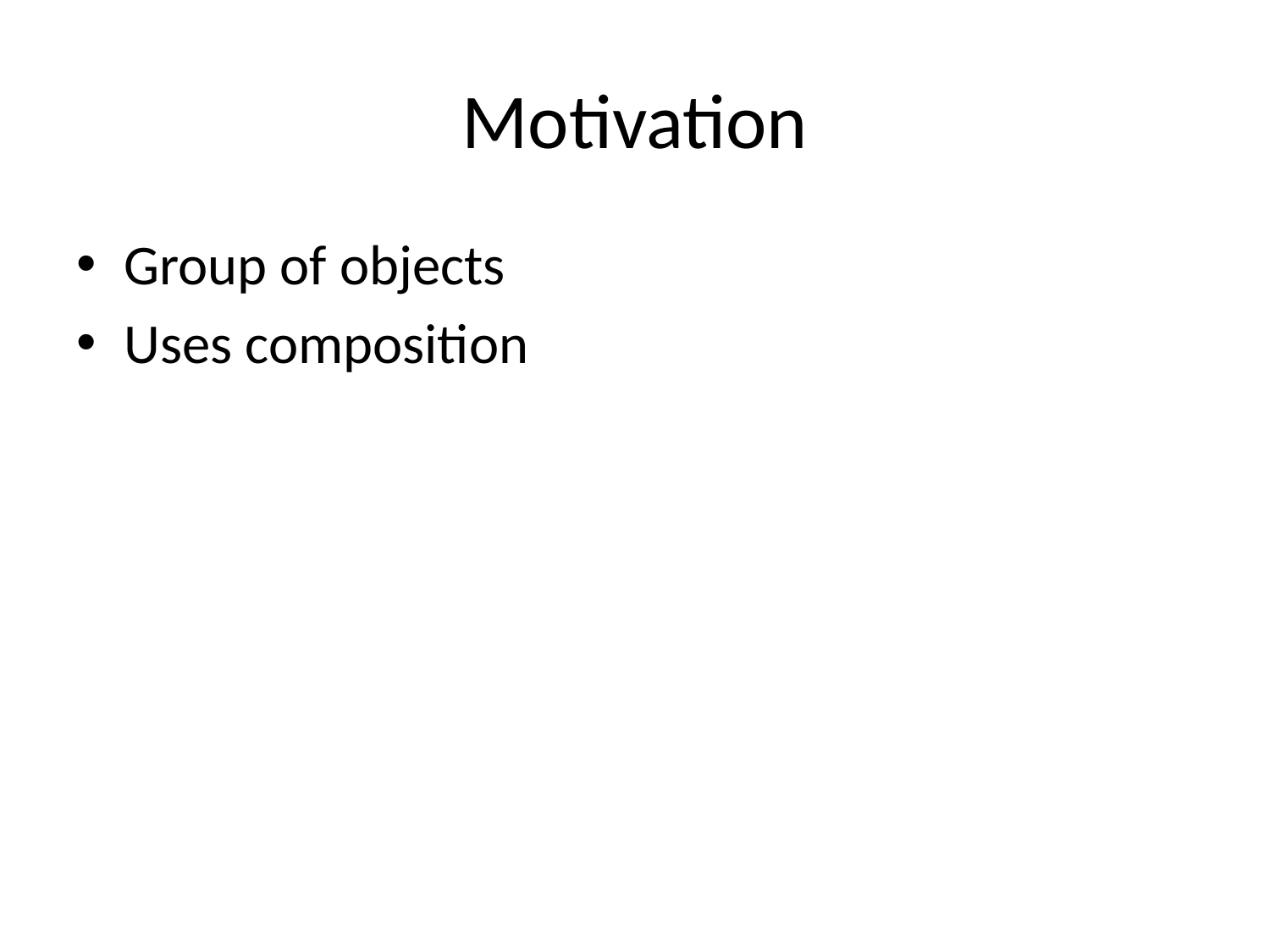

# Motivation
Group of objects
Uses composition